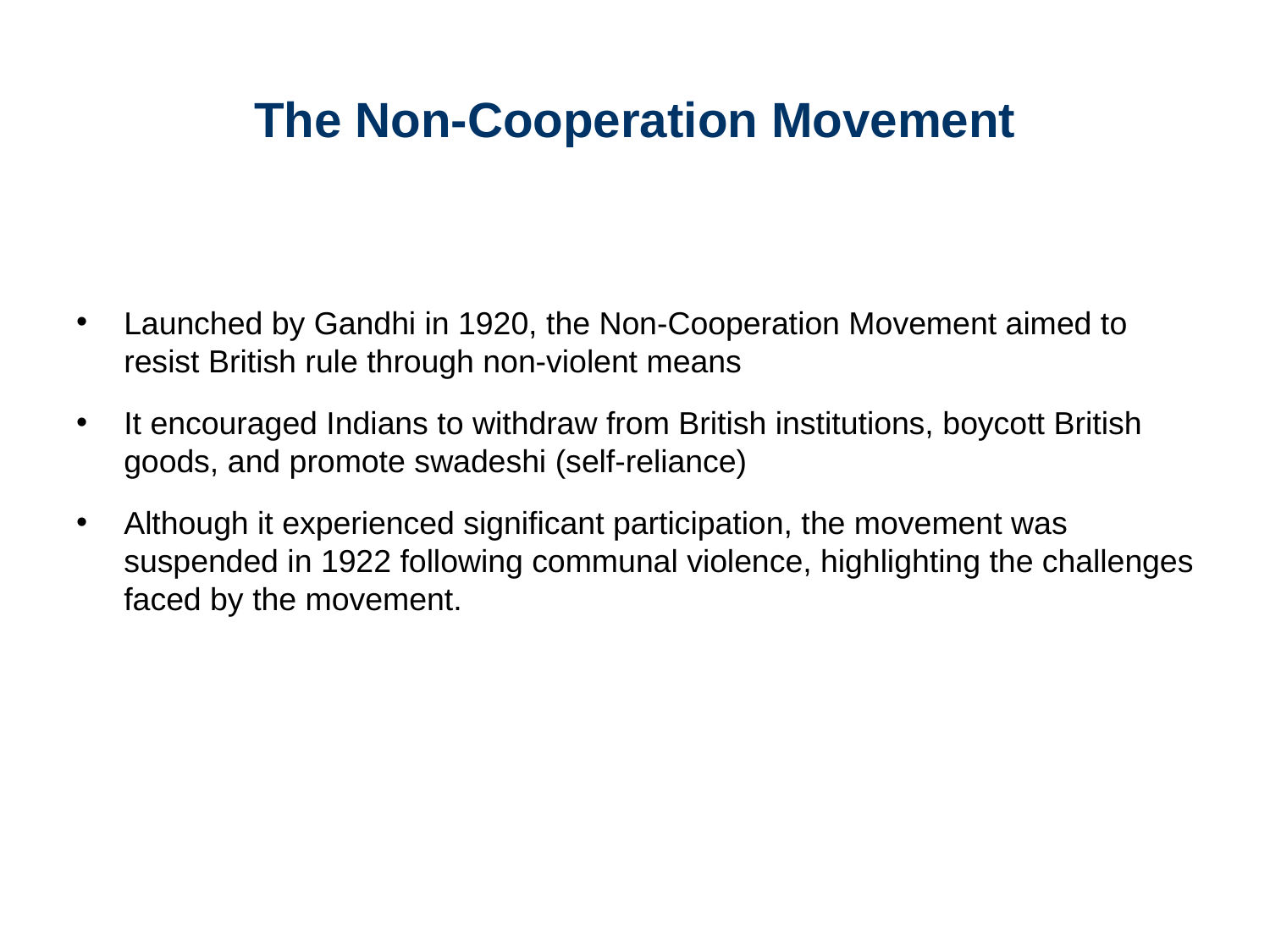

# The Non-Cooperation Movement

Launched by Gandhi in 1920, the Non-Cooperation Movement aimed to resist British rule through non-violent means
It encouraged Indians to withdraw from British institutions, boycott British goods, and promote swadeshi (self-reliance)
Although it experienced significant participation, the movement was suspended in 1922 following communal violence, highlighting the challenges faced by the movement.